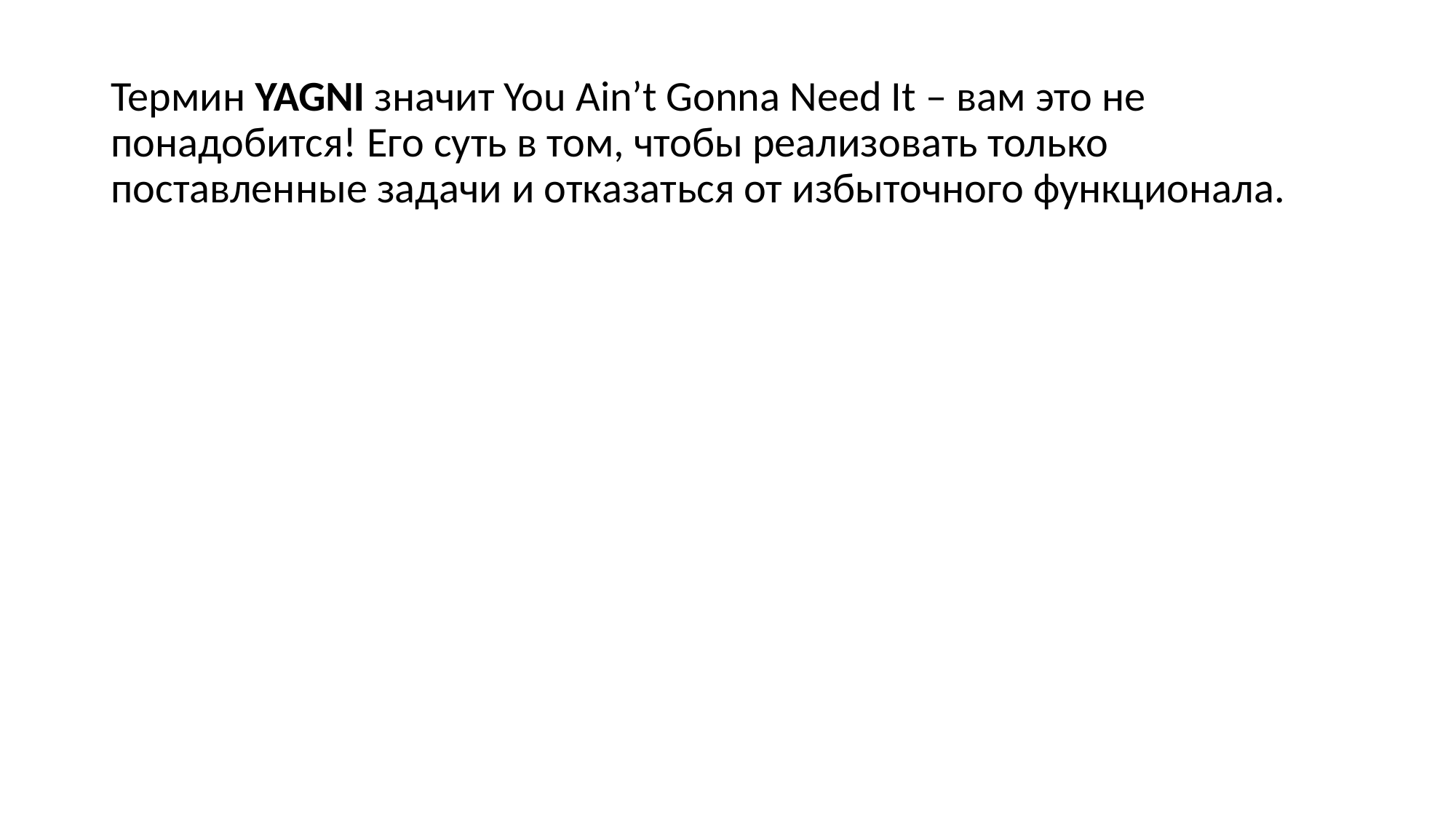

Термин YAGNI значит You Ain’t Gonna Need It – вам это не понадобится! Его суть в том, чтобы реализовать только поставленные задачи и отказаться от избыточного функционала.